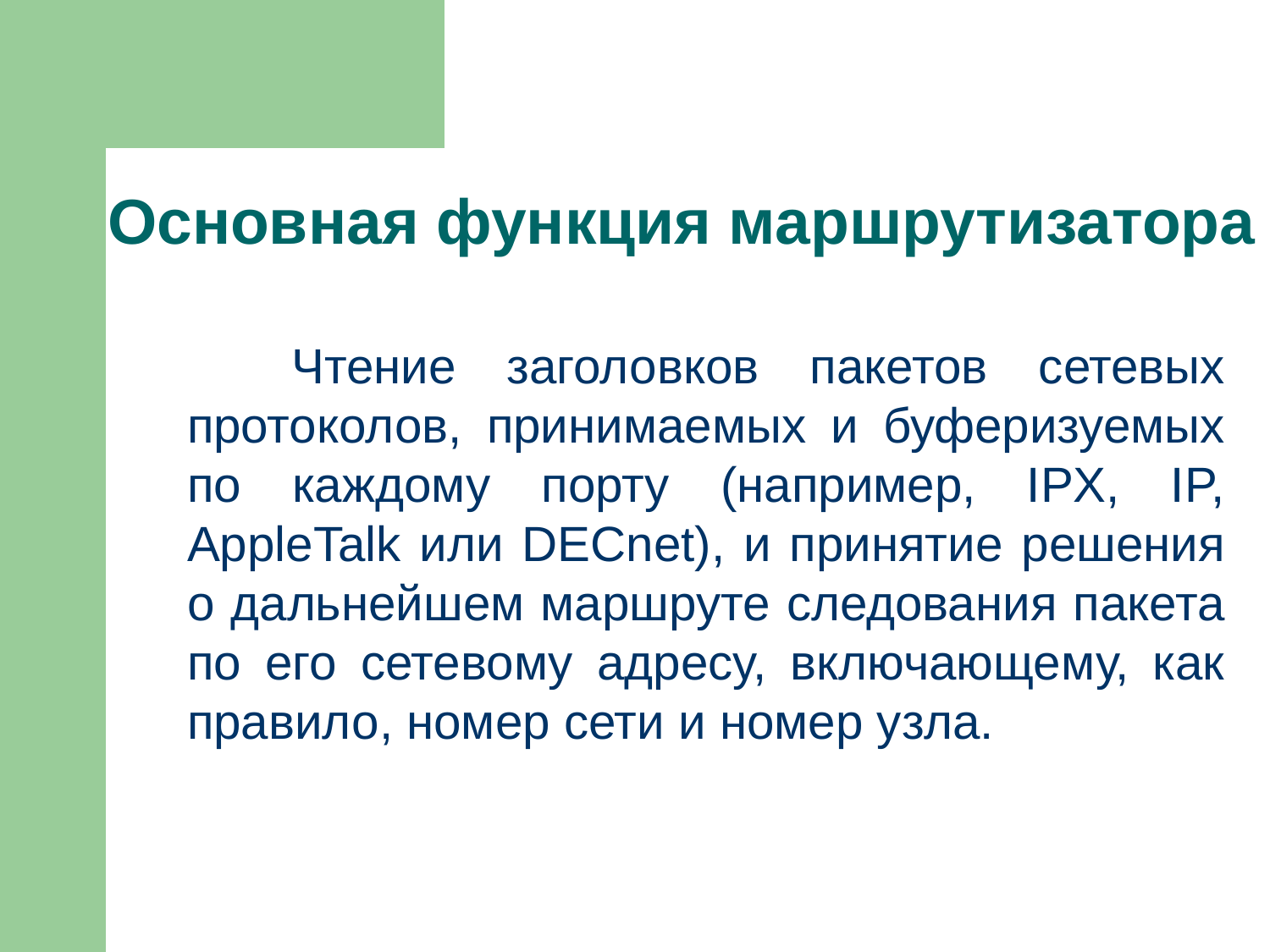

# Основная функция маршрутизатора
   Чтение заголовков пакетов сетевых протоколов, принимаемых и буферизуемых по каждому порту (например, IPX, IP, AppleTalk или DECnet), и принятие решения о дальнейшем маршруте следования пакета по его сетевому адресу, включающему, как правило, номер сети и номер узла.